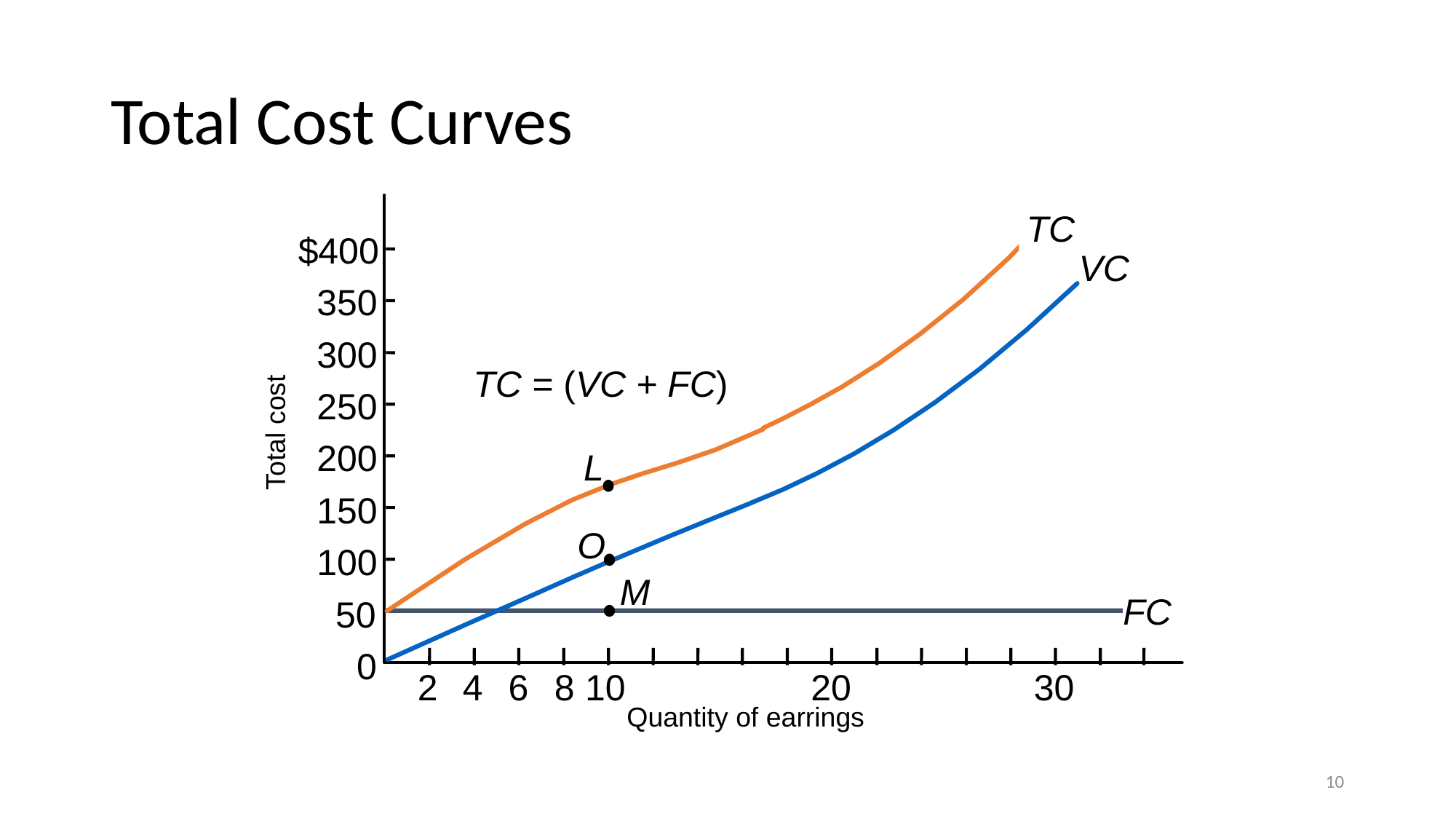

# Total Cost Curves

TC

$400
VC

350

300

TC = (VC + FC)
250

Total cost
200
L

150

O

100

M

FC

50

0

2
4
6
8
10
20
30
Quantity of earrings
10